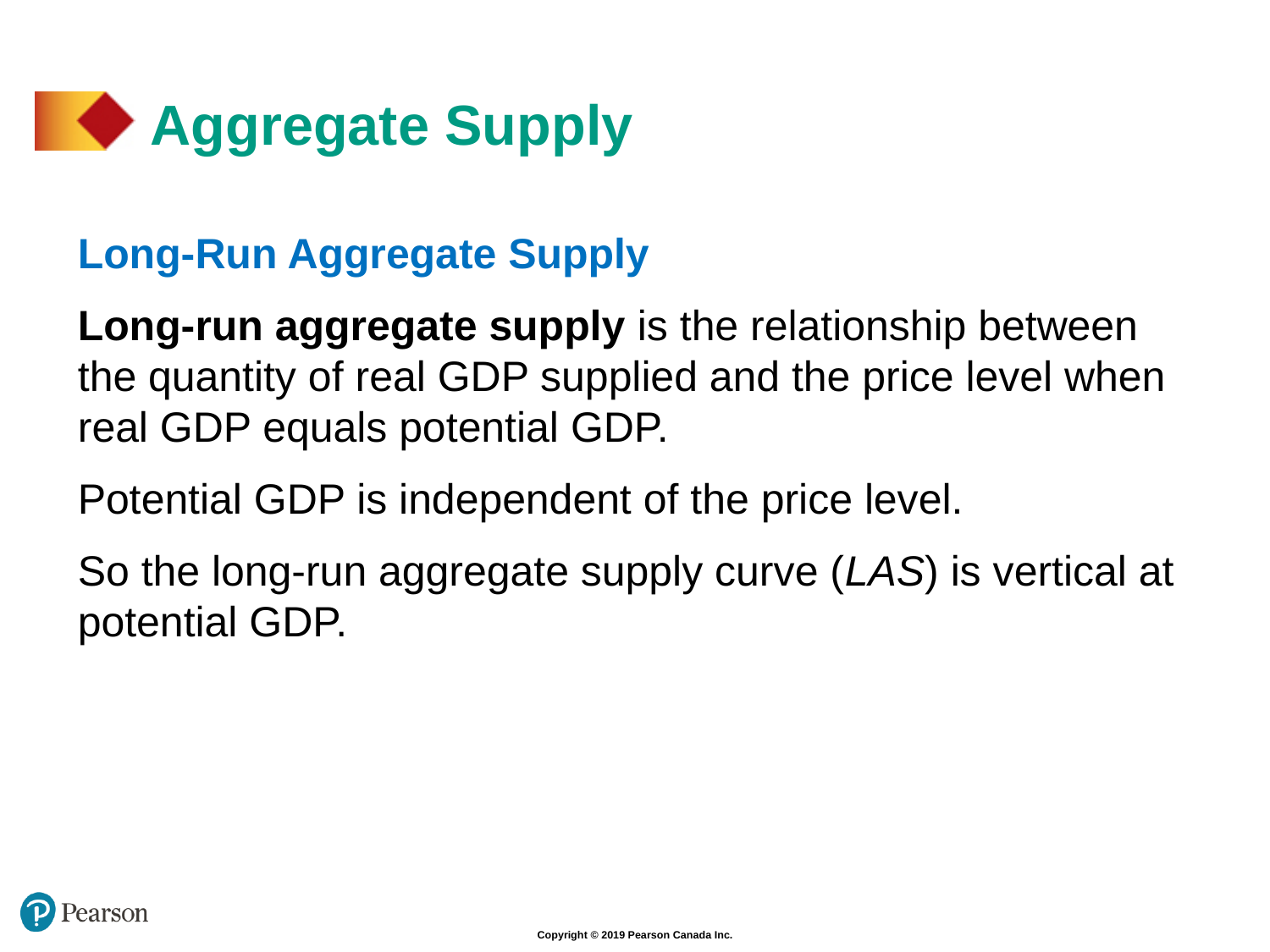

# Aggregate Supply
Long-Run Aggregate Supply
Long-run aggregate supply is the relationship between the quantity of real GDP supplied and the price level when real GDP equals potential GDP.
Potential GDP is independent of the price level.
So the long-run aggregate supply curve (LAS) is vertical at potential GDP.